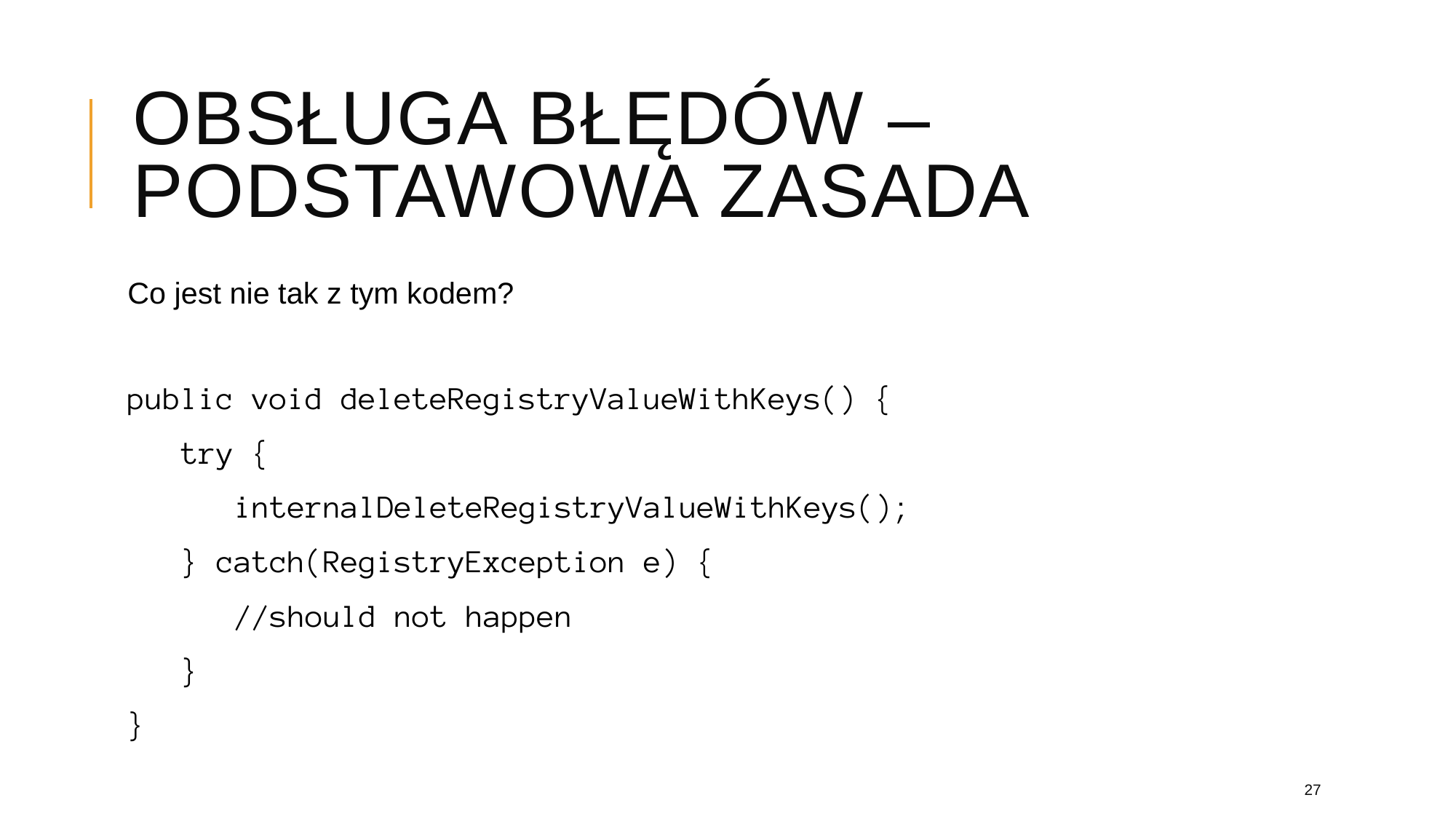

# Obsługa błędów – podstawowa zasada
Co jest nie tak z tym kodem?

public void deleteRegistryValueWithKeys() {
   try {
      internalDeleteRegistryValueWithKeys();
   } catch(RegistryException e) {
      //should not happen
   }
}
27